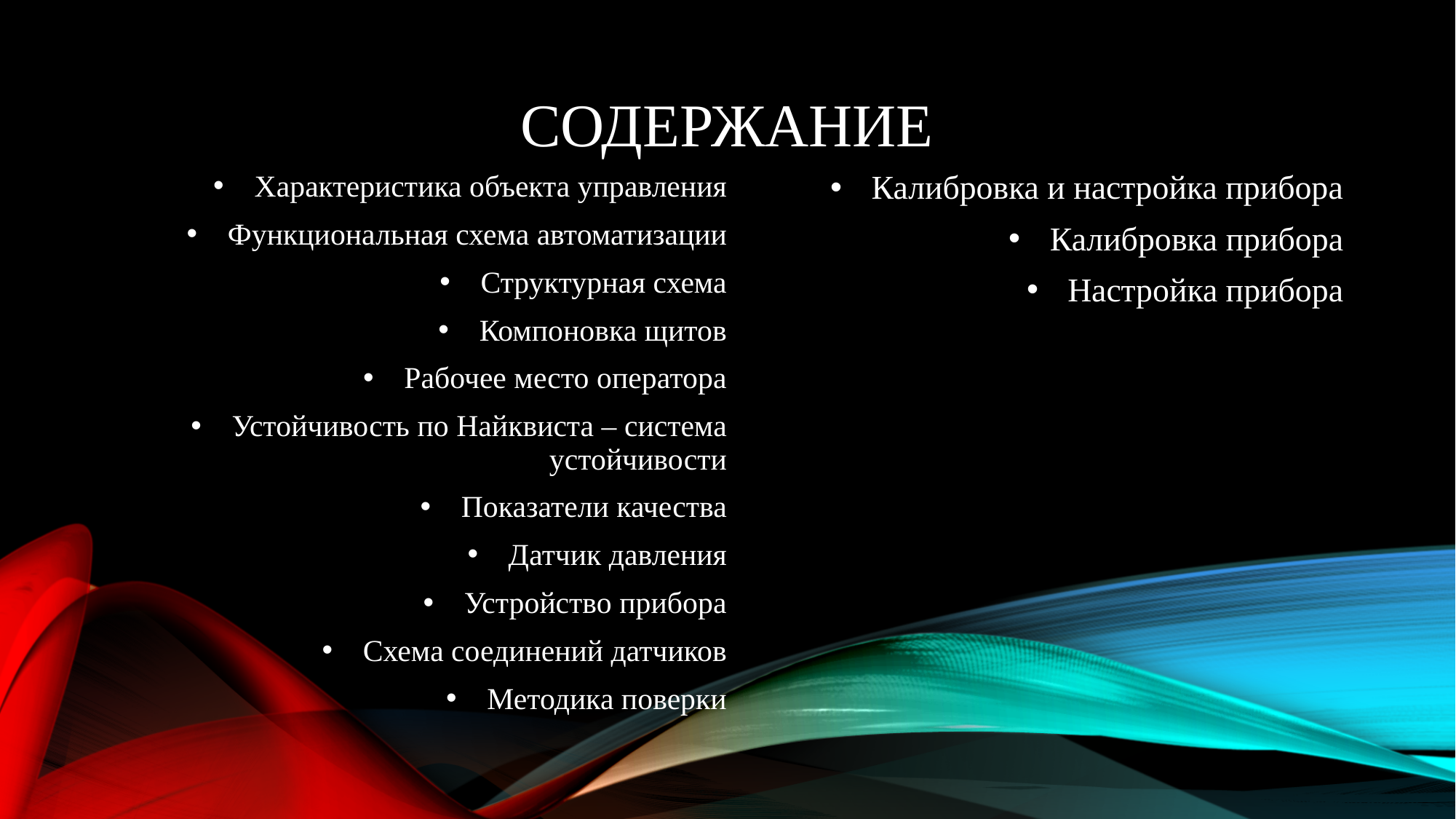

# Содержание
Характеристика объекта управления
Функциональная схема автоматизации
Структурная схема
Компоновка щитов
Рабочее место оператора
Устойчивость по Найквиста – система устойчивости
Показатели качества
Датчик давления
Устройство прибора
Схема соединений датчиков
Методика поверки
Калибровка и настройка прибора
Калибровка прибора
Настройка прибора